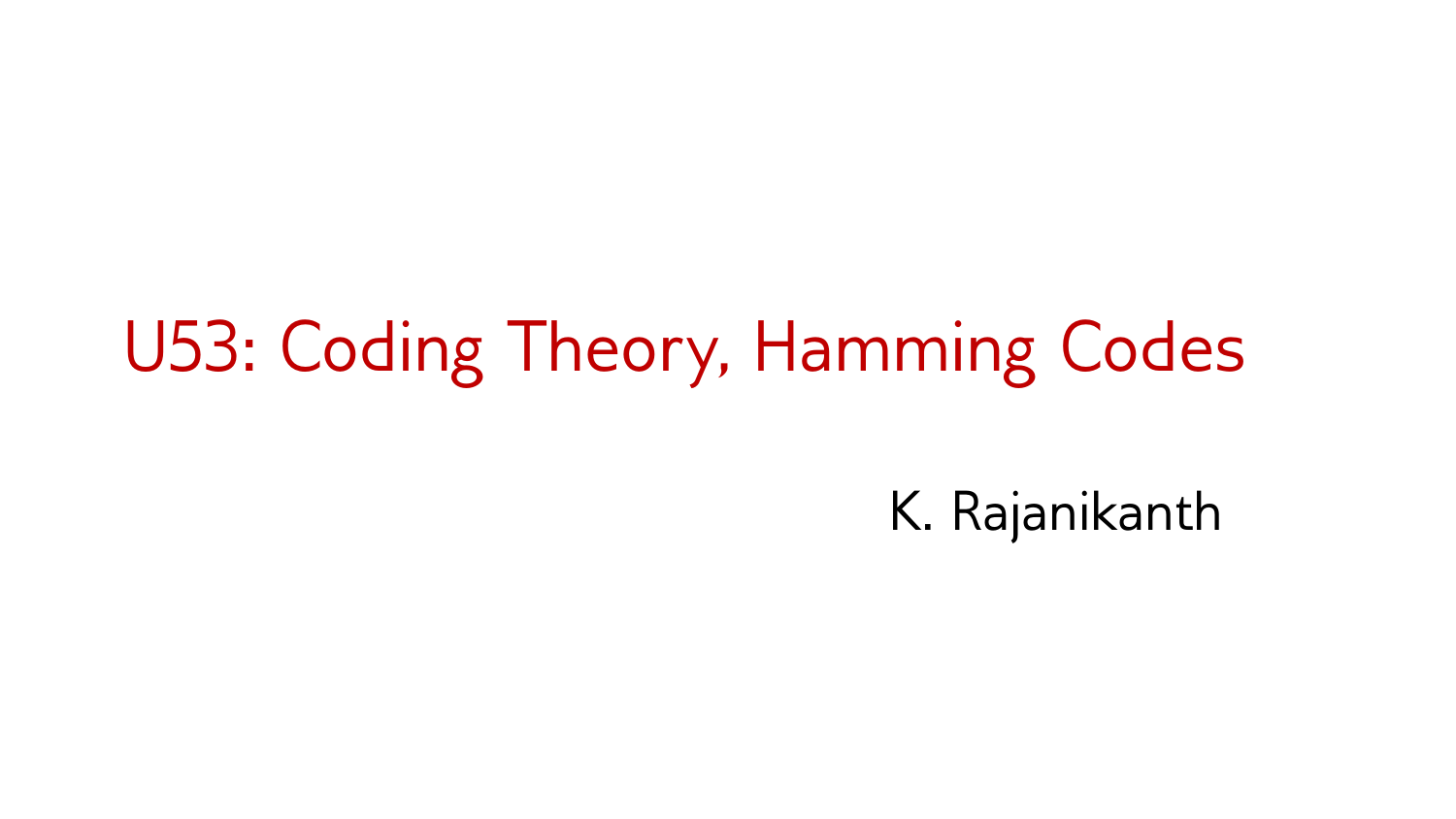

# U53: Coding Theory, Hamming Codes
K. Rajanikanth